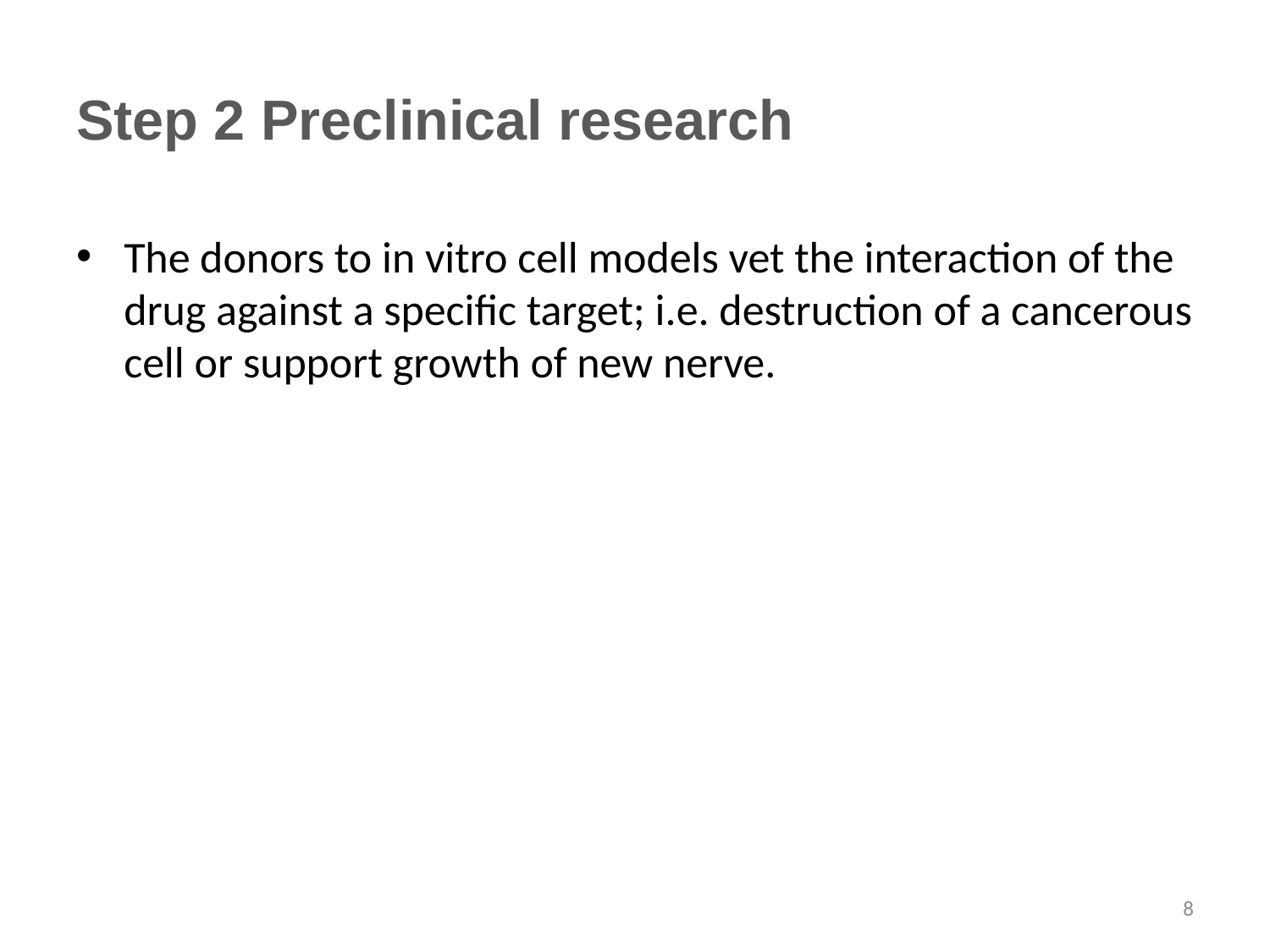

# Step 2 Preclinical research
The donors to in vitro cell models vet the interaction of the drug against a specific target; i.e. destruction of a cancerous cell or support growth of new nerve.
8